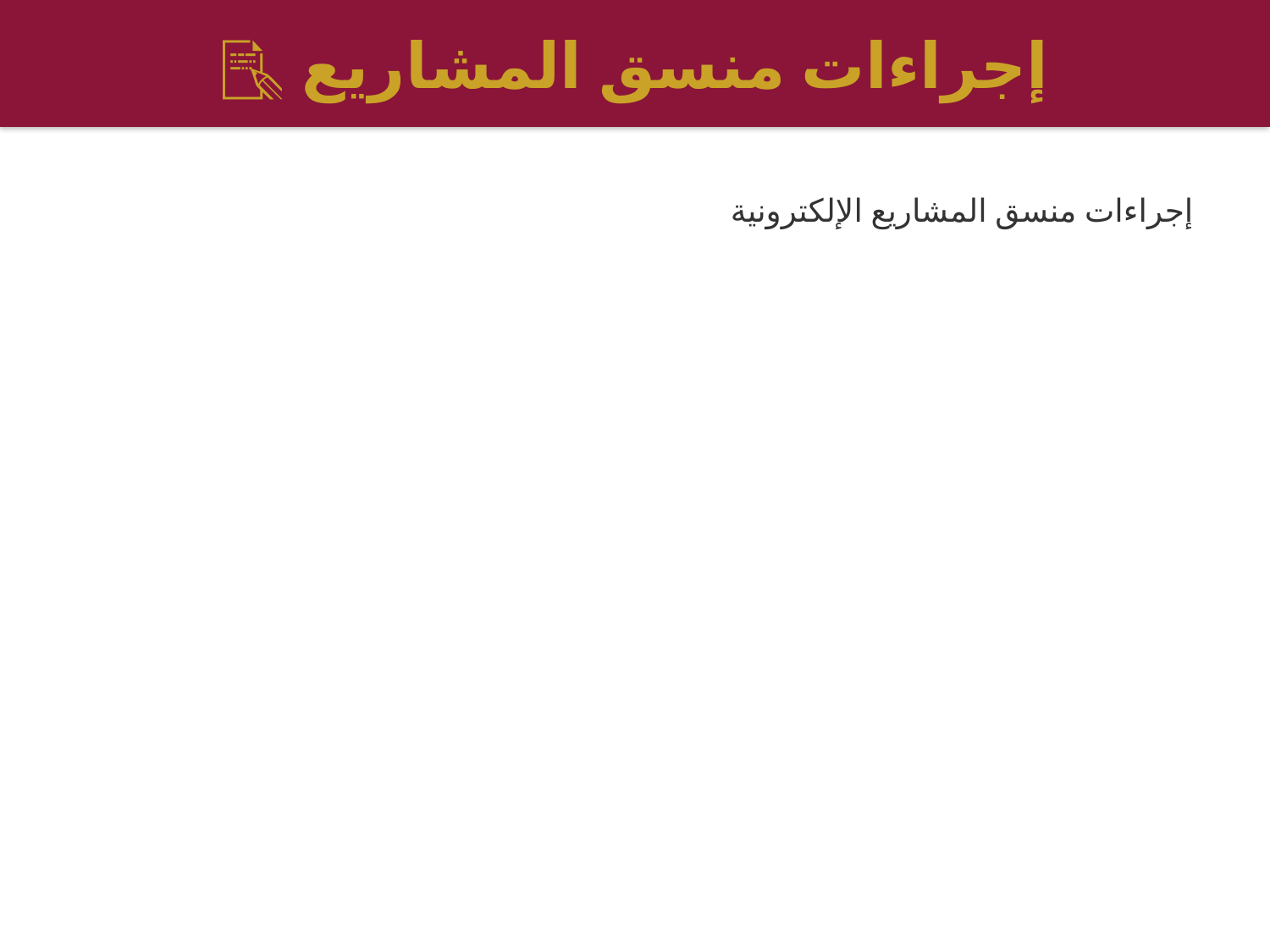

📝 إجراءات منسق المشاريع
إجراءات منسق المشاريع الإلكترونية